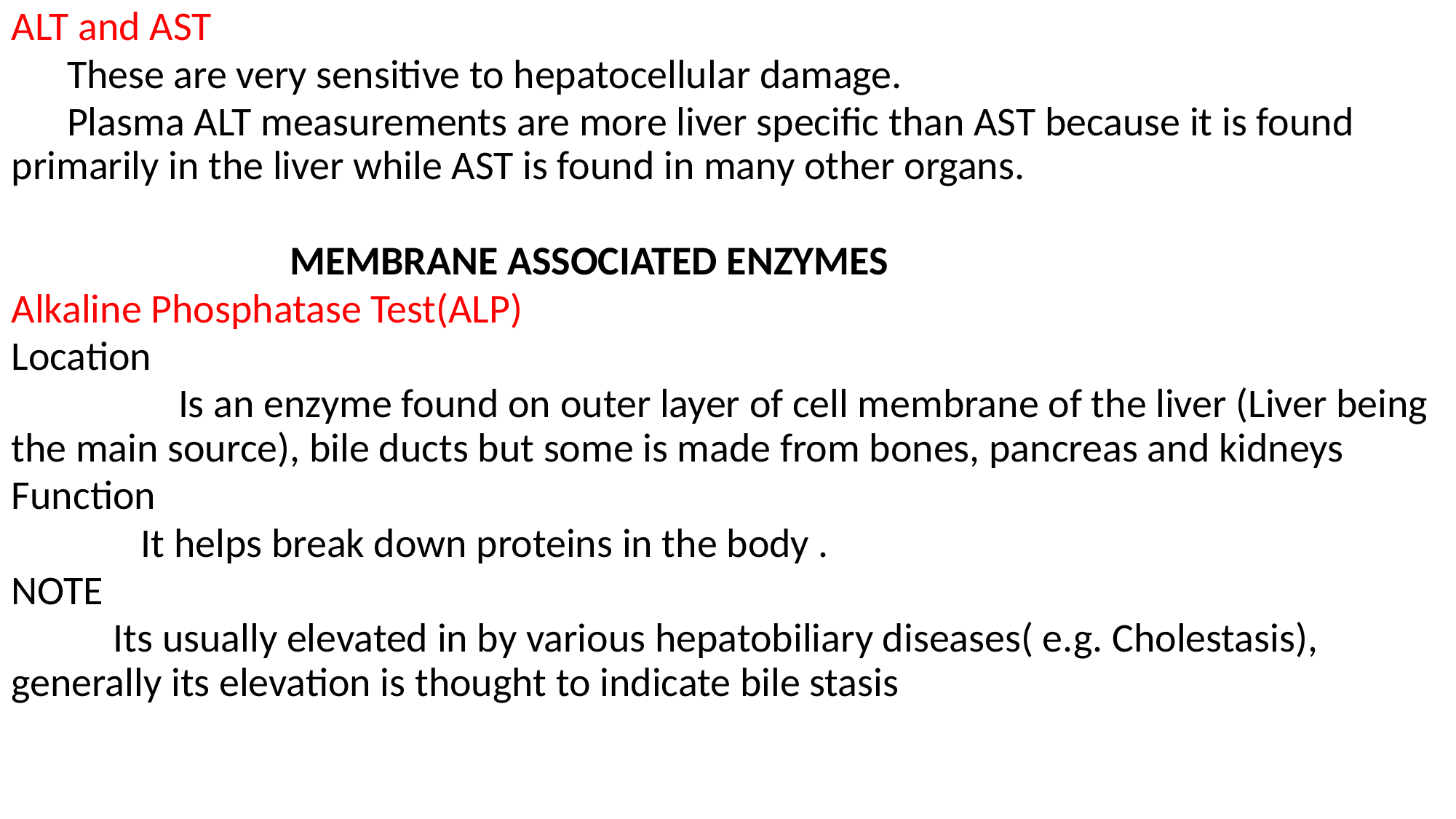

ALT and AST
      These are very sensitive to hepatocellular damage.
      Plasma ALT measurements are more liver specific than AST because it is found primarily in the liver while AST is found in many other organs.

                              MEMBRANE ASSOCIATED ENZYMES
Alkaline Phosphatase Test(ALP)
Location
                  Is an enzyme found on outer layer of cell membrane of the liver (Liver being the main source), bile ducts but some is made from bones, pancreas and kidneys
Function
              It helps break down proteins in the body .
NOTE
           Its usually elevated in by various hepatobiliary diseases( e.g. Cholestasis), generally its elevation is thought to indicate bile stasis